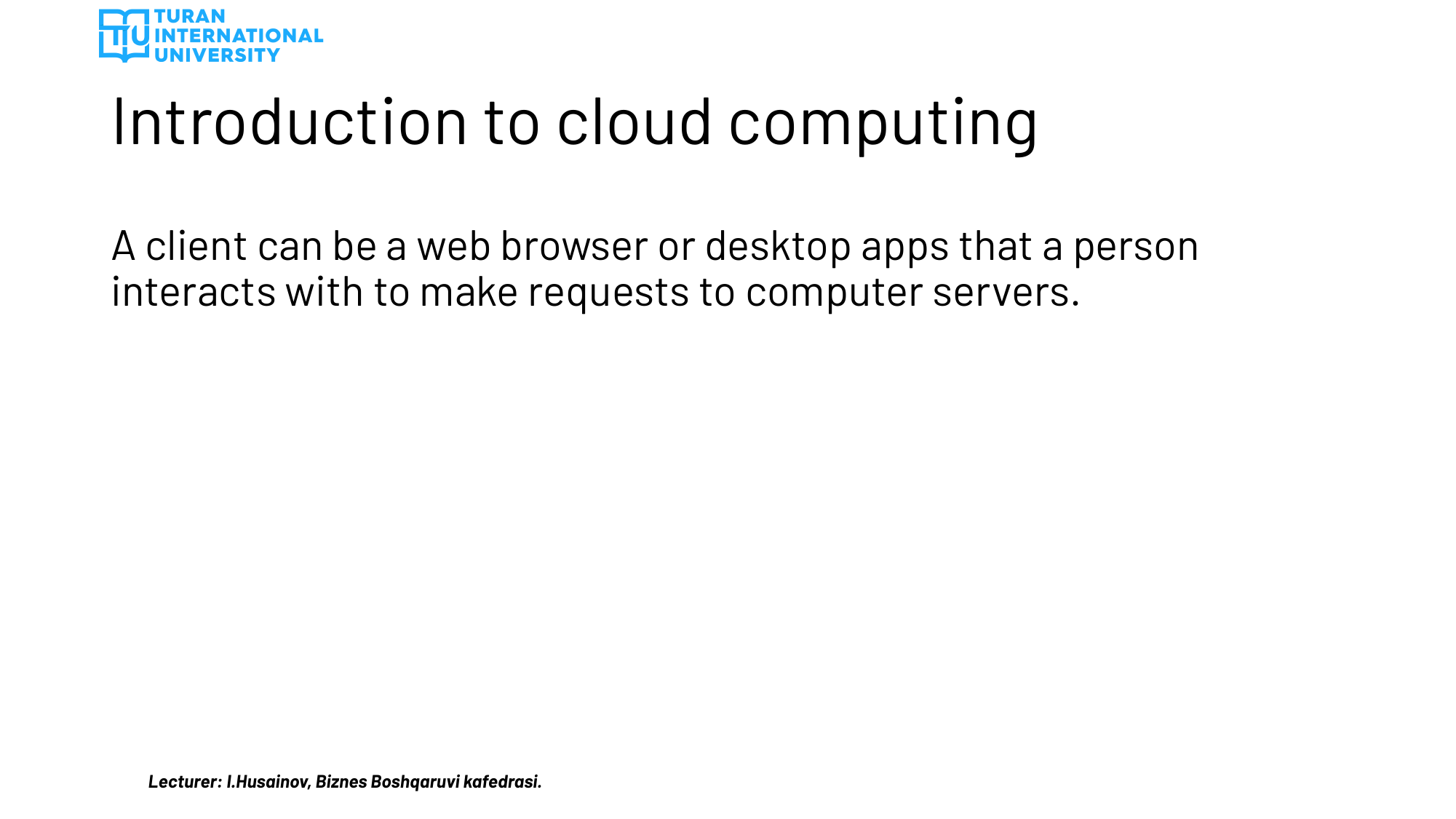

# Introduction to cloud computing
A client can be a web browser or desktop apps that a person interacts with to make requests to computer servers.

Lecturer: I.Husainov, Biznes Boshqaruvi kafedrasi.